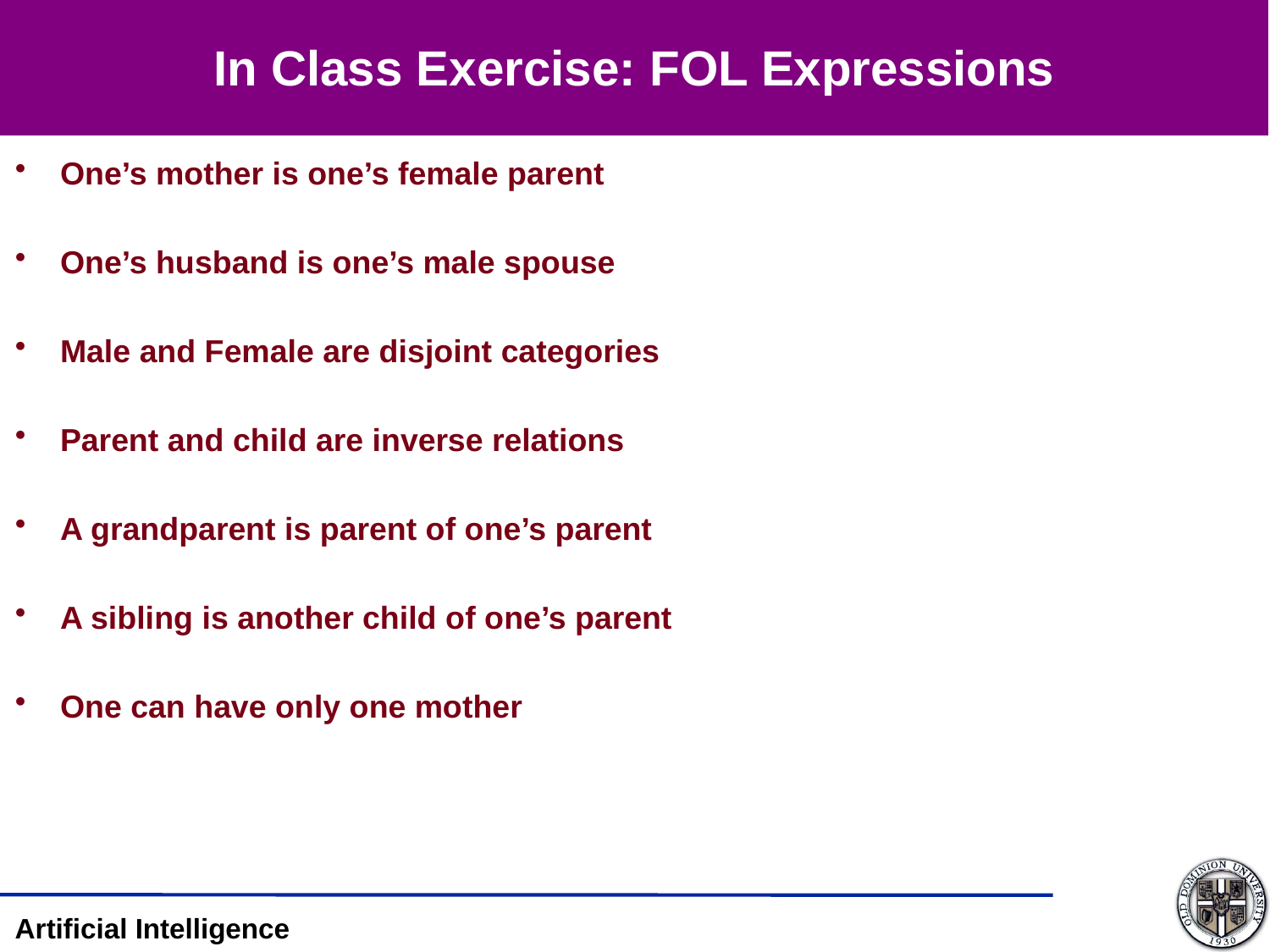

# In Class Exercise: FOL Expressions
One’s mother is one’s female parent

One’s husband is one’s male spouse

Male and Female are disjoint categories

Parent and child are inverse relations

A grandparent is parent of one’s parent

A sibling is another child of one’s parent

One can have only one mother